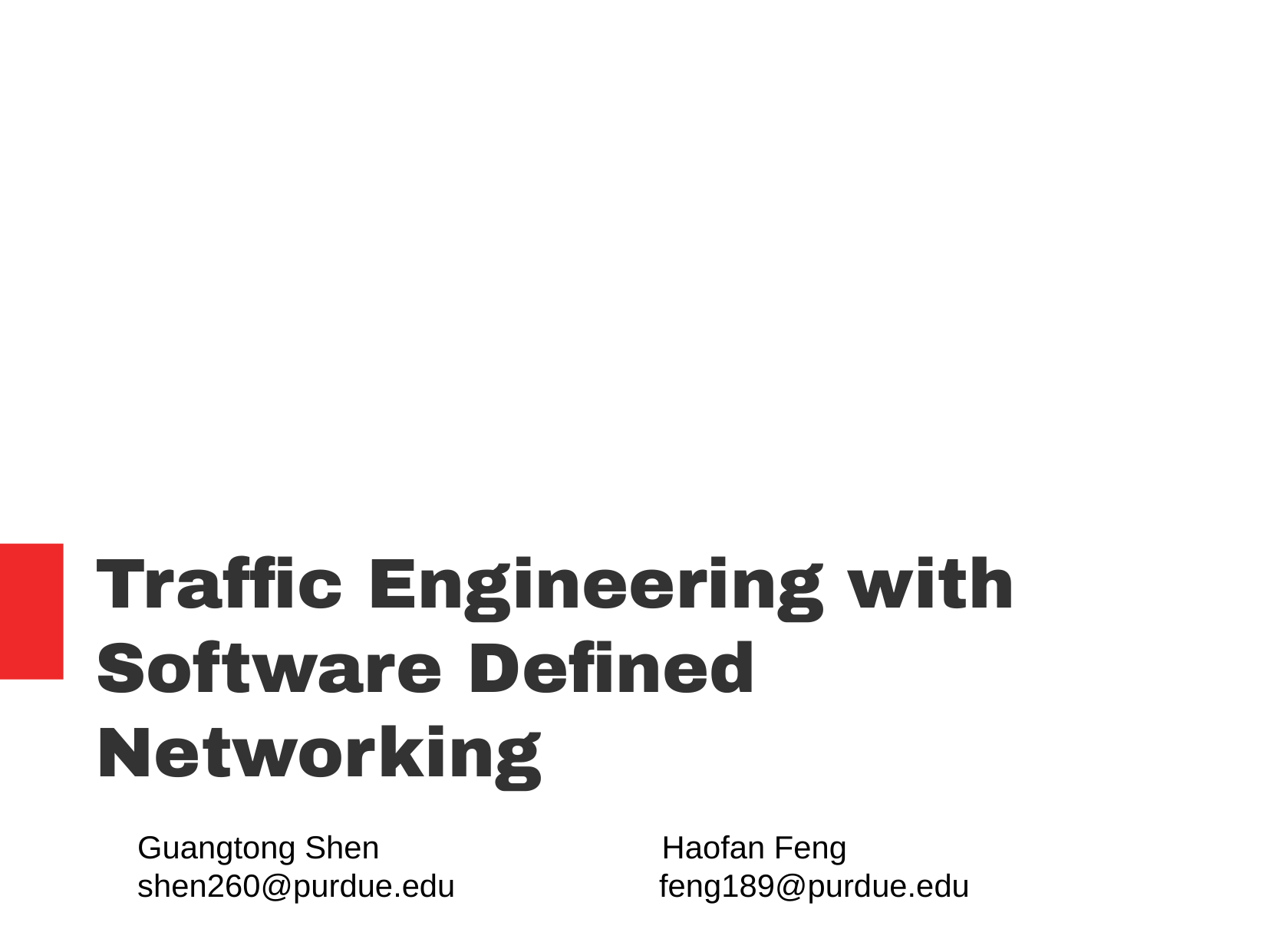

Traffic Engineering with Software Defined Networking
Guangtong Shen                                Haofan Feng
shen260@purdue.edu	                    feng189@purdue.edu